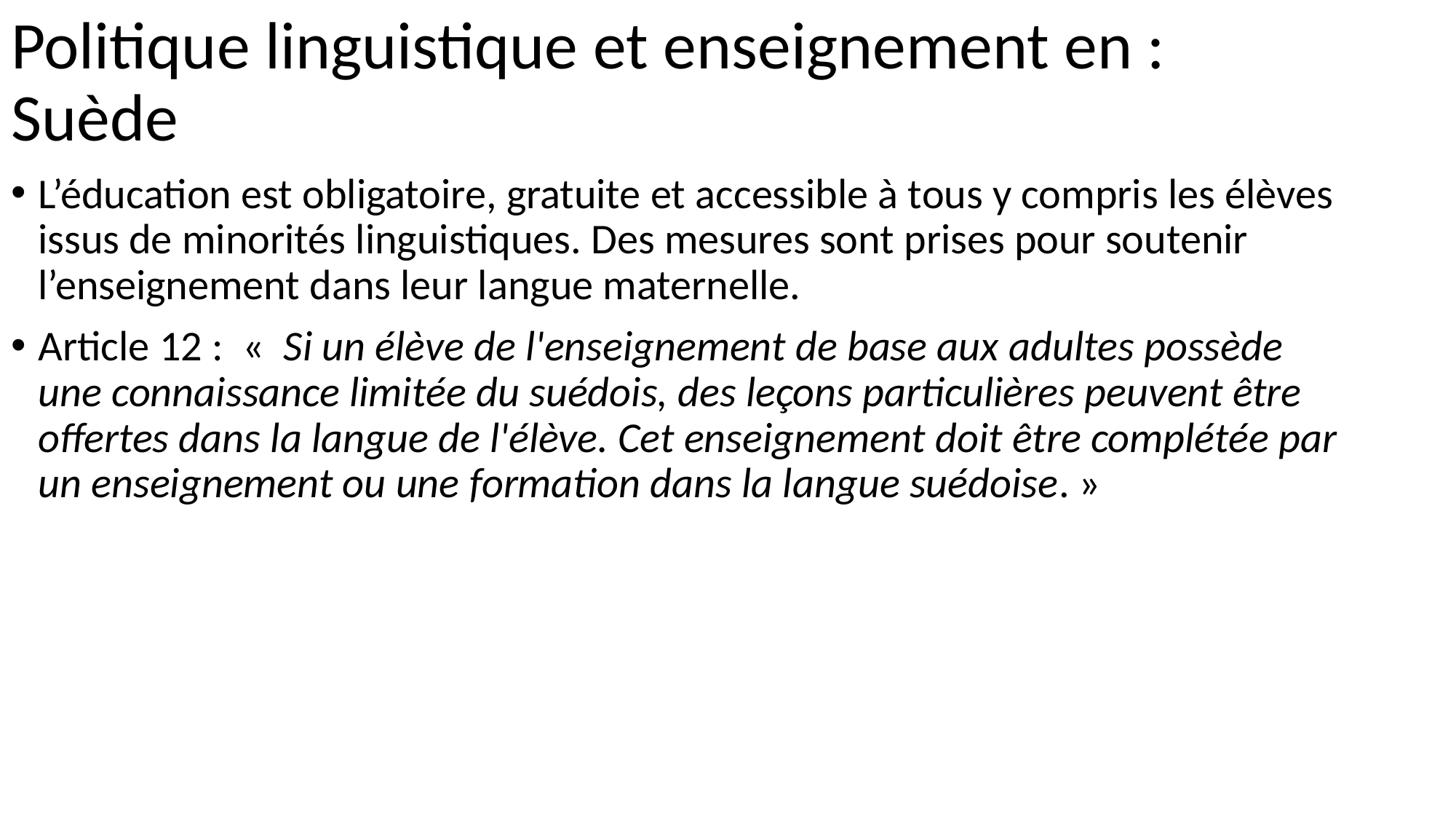

# Politique linguistique et enseignement en : Suède
L’éducation est obligatoire, gratuite et accessible à tous y compris les élèves issus de minorités linguistiques. Des mesures sont prises pour soutenir l’enseignement dans leur langue maternelle.
Article 12 :  «  Si un élève de l'enseignement de base aux adultes possède une connaissance limitée du suédois, des leçons particulières peuvent être offertes dans la langue de l'élève. Cet enseignement doit être complétée par un enseignement ou une formation dans la langue suédoise. »